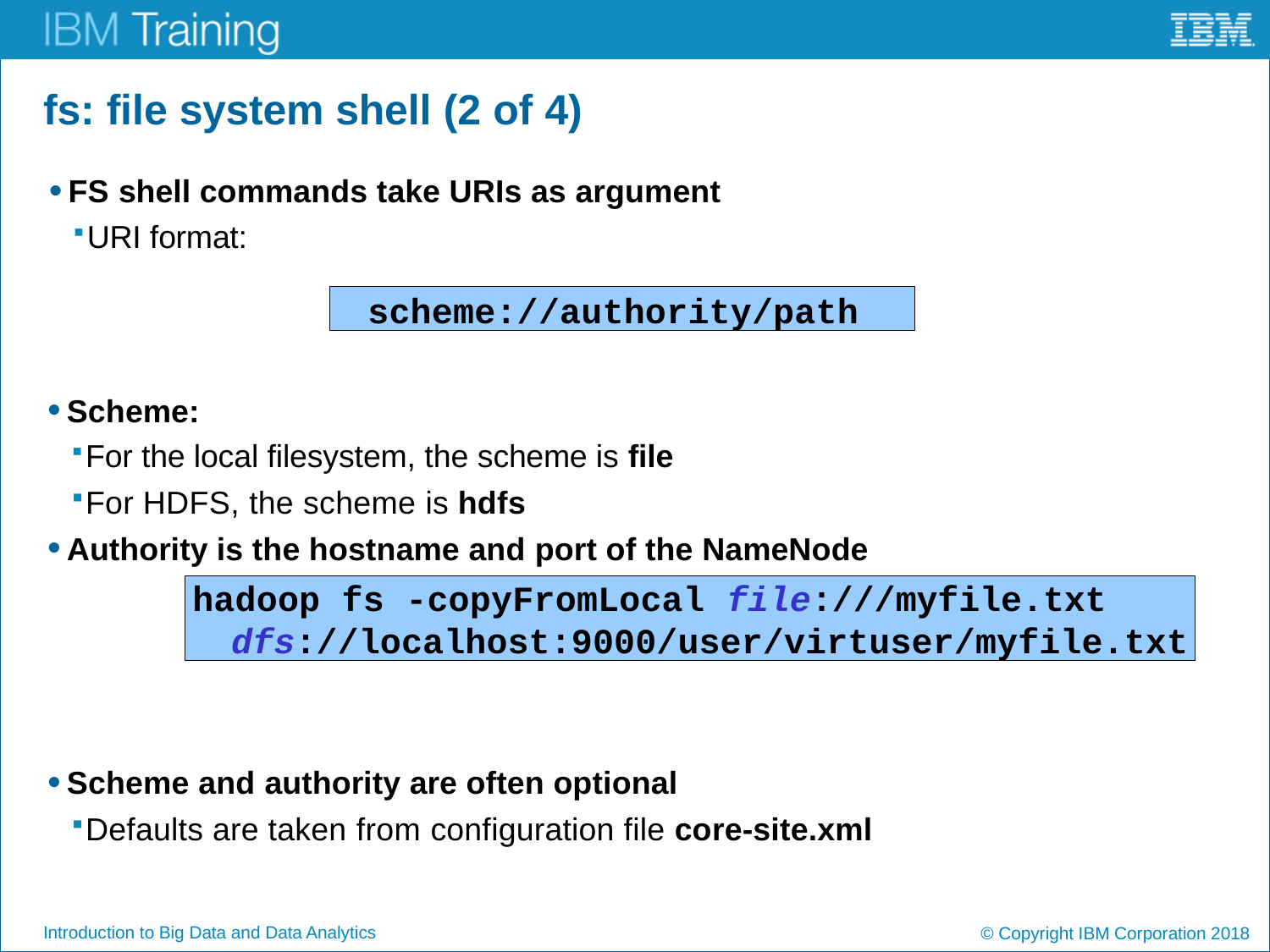

# fs: file system shell (2 of 4)
FS shell commands take URIs as argument
URI format:

Scheme:
For the local filesystem, the scheme is file
For HDFS, the scheme is hdfs
Authority is the hostname and port of the NameNode

Scheme and authority are often optional
Defaults are taken from configuration file core-site.xml

scheme://authority/path
hadoop fs -copyFromLocal file:///myfile.txt
dfs://localhost:9000/user/virtuser/myfile.txt